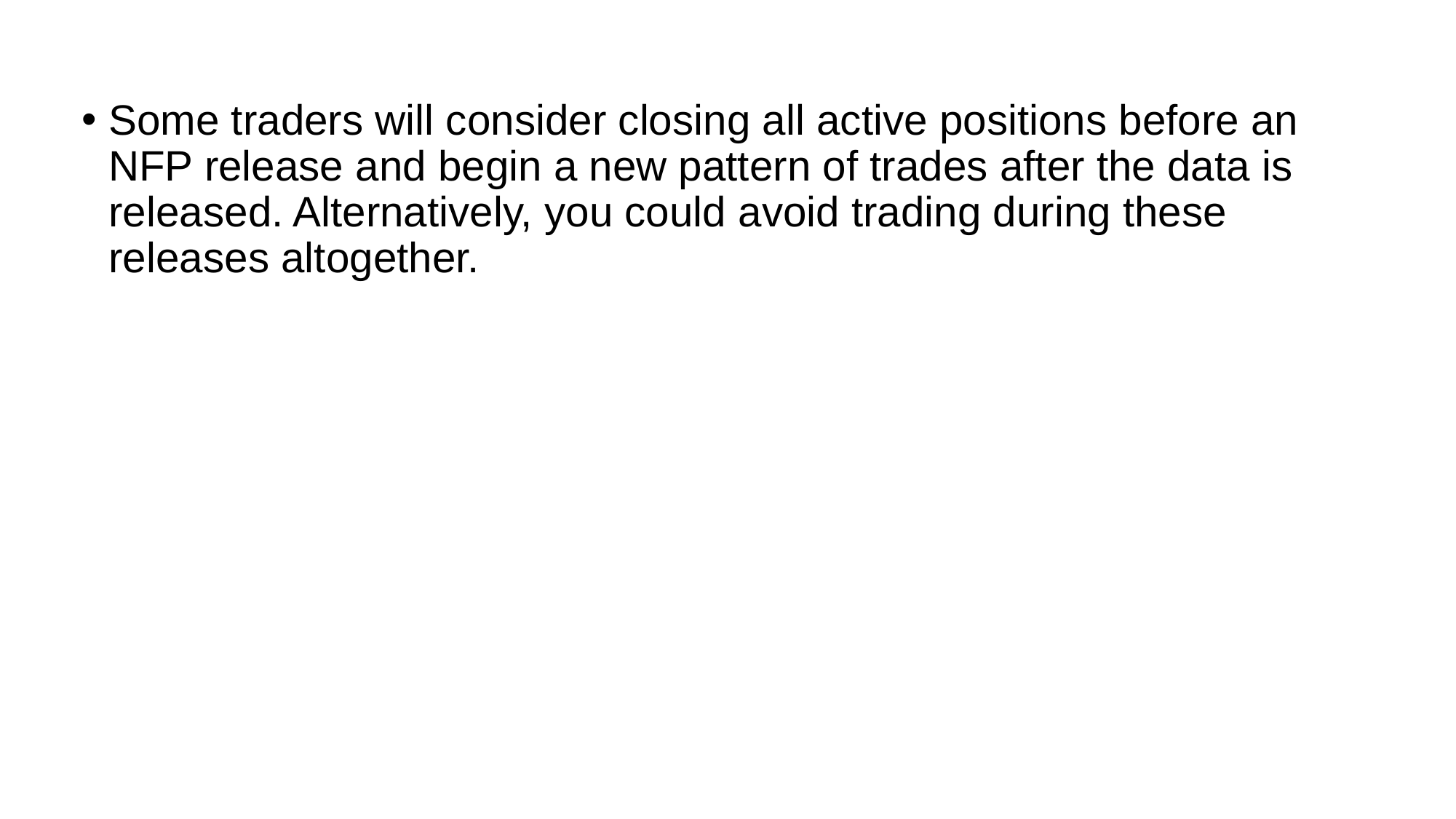

Some traders will consider closing all active positions before an NFP release and begin a new pattern of trades after the data is released. Alternatively, you could avoid trading during these releases altogether.